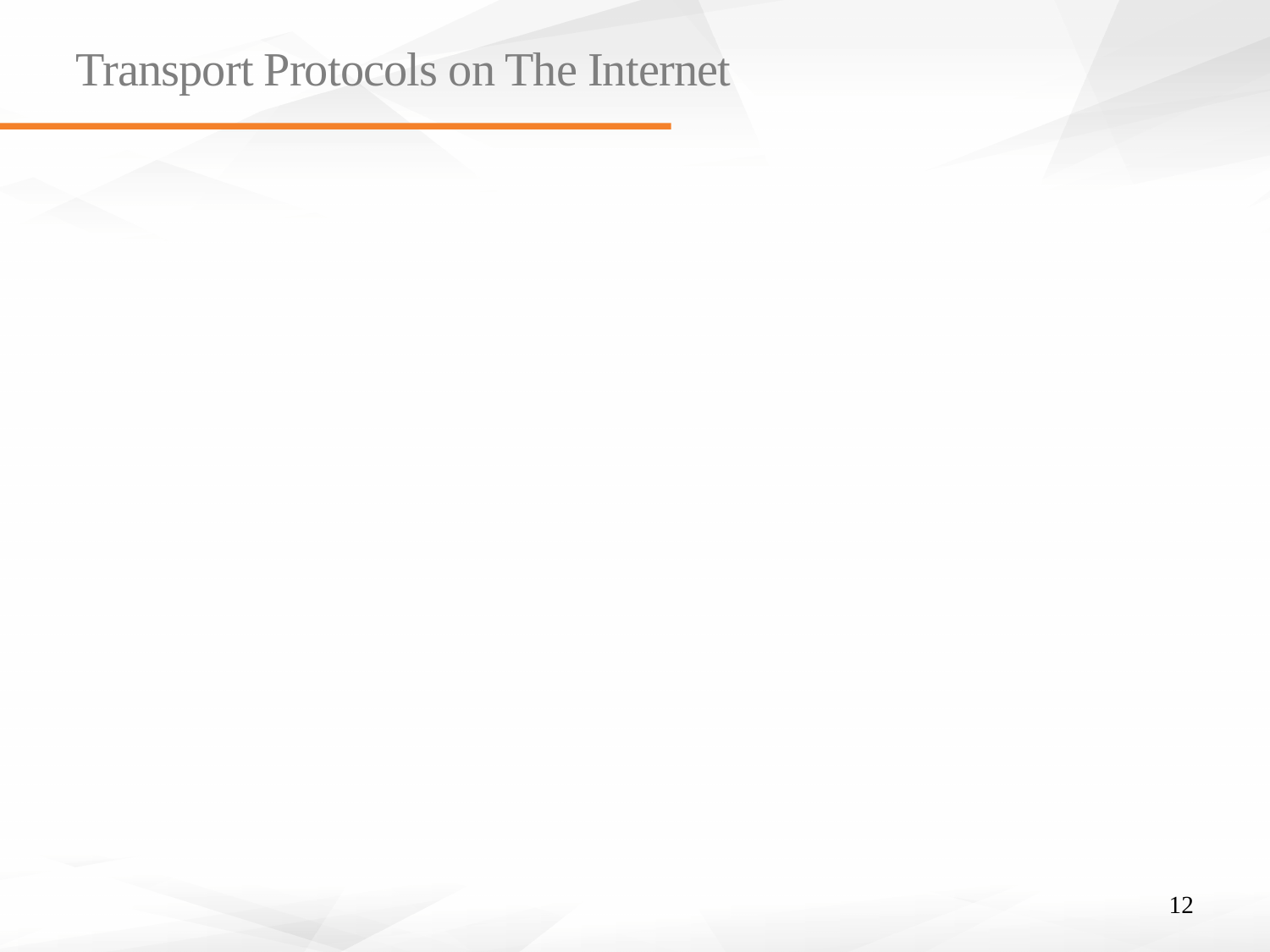

# Transport Protocols on The Internet
TCP: (Transmission Control Protocol RFC 793) offers a reliable connection-oriented in order byte stream

UDP : (User Datagram Protocol RFC 768) offers an unreliable connectionless byte stream.
12